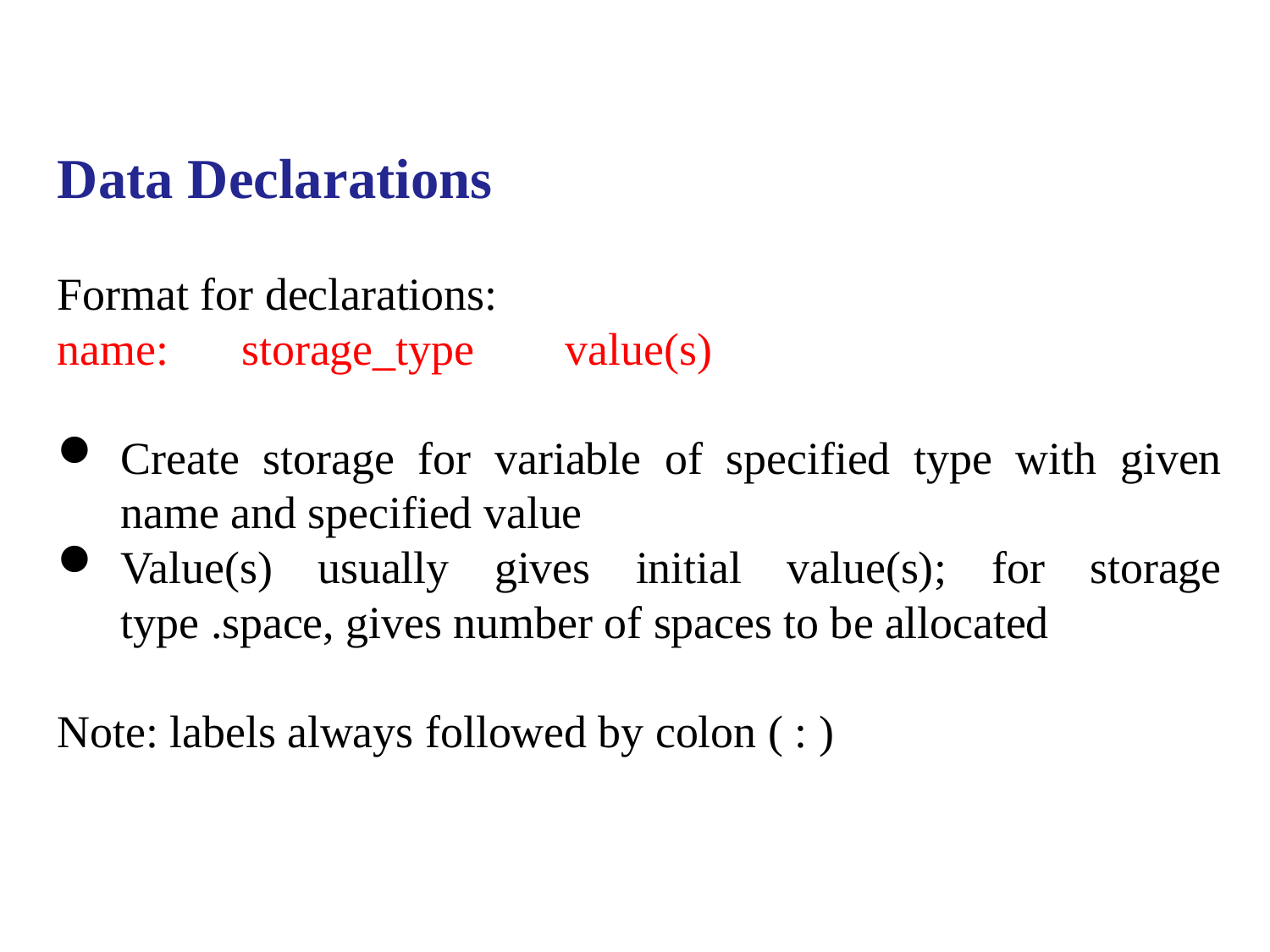

Data Declarations

Format for declarations:
name:	     storage_type	value(s)

Create storage for variable of specified type with given name and specified value
Value(s) usually gives initial value(s); for storage type .space, gives number of spaces to be allocated

Note: labels always followed by colon ( : )